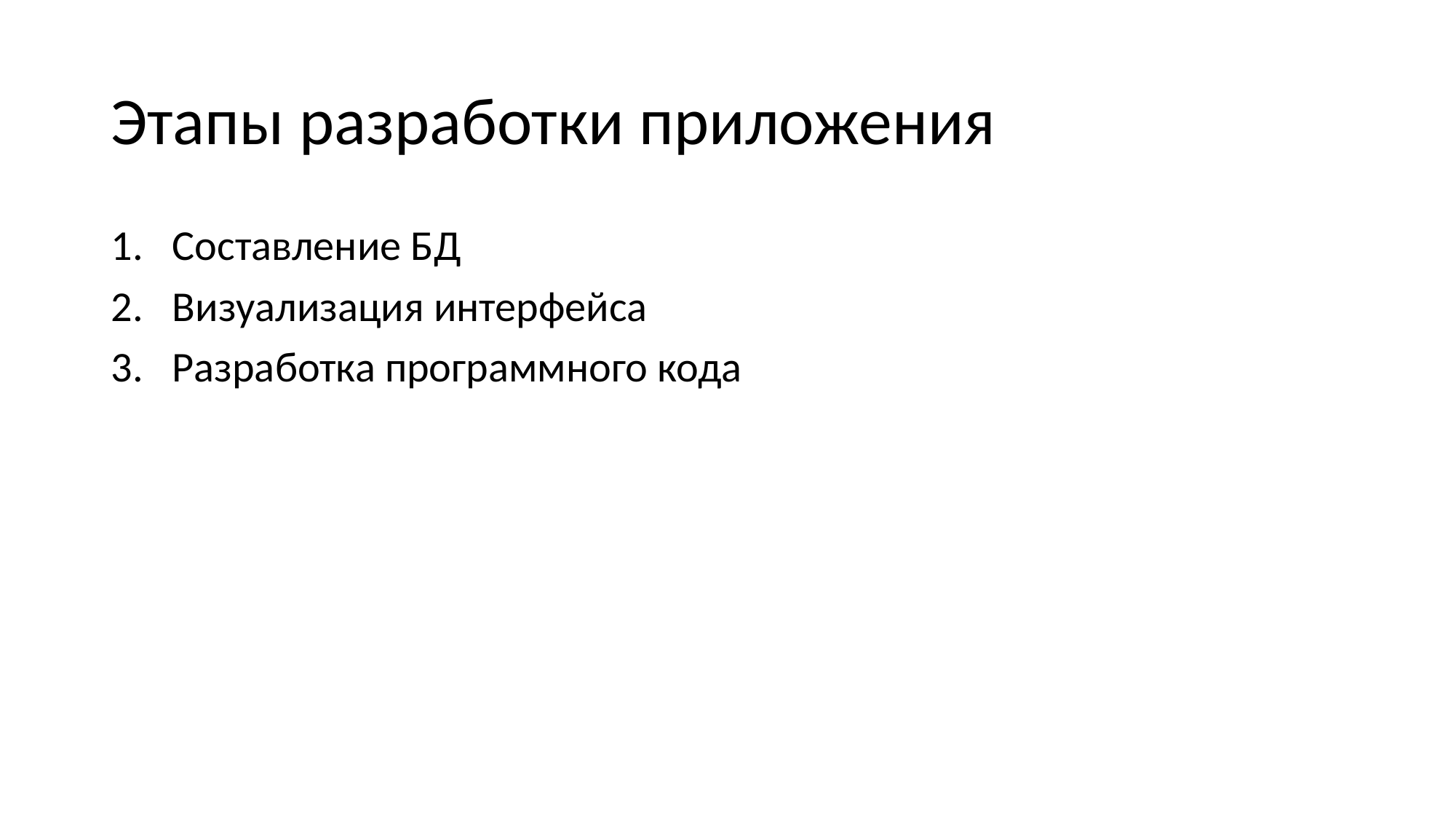

# Этапы разработки приложения
Составление БД
Визуализация интерфейса
Разработка программного кода